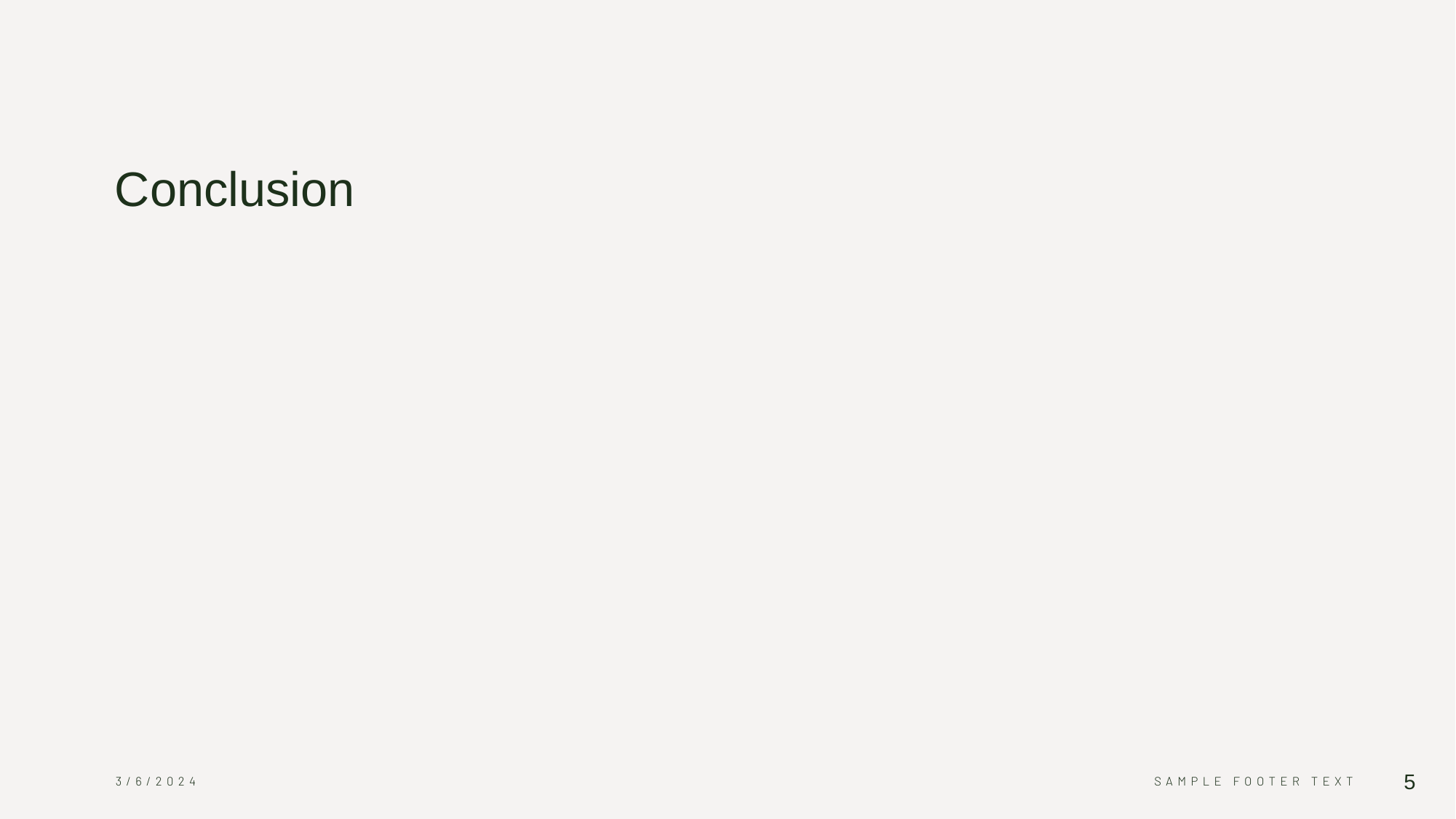

# Conclusion

3/6/2024
Sample Footer Text
5